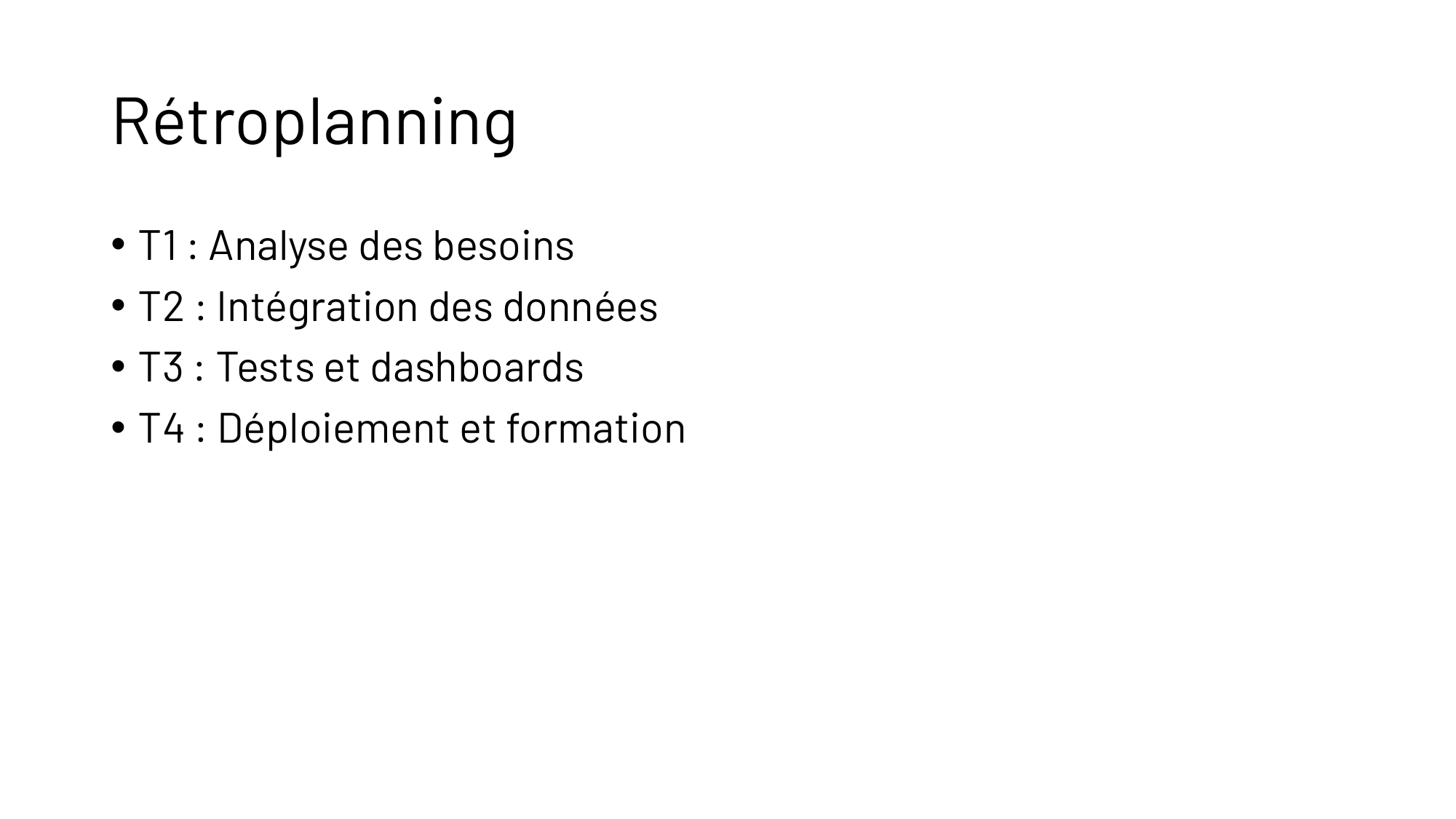

# Rétroplanning
T1 : Analyse des besoins
T2 : Intégration des données
T3 : Tests et dashboards
T4 : Déploiement et formation